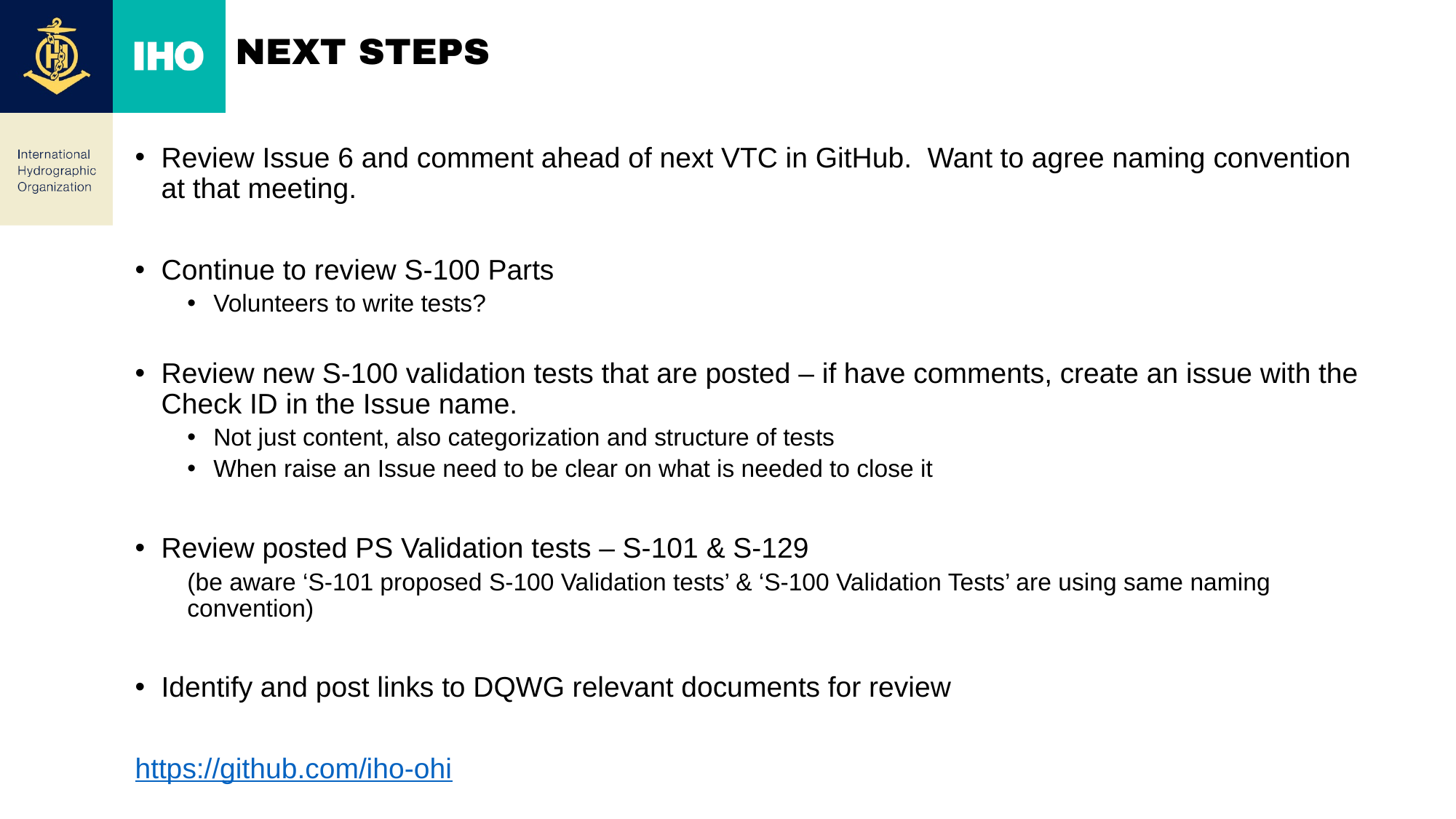

# Next steps
Review Issue 6 and comment ahead of next VTC in GitHub.  Want to agree naming convention at that meeting.

Continue to review S-100 Parts
Volunteers to write tests?

Review new S-100 validation tests that are posted – if have comments, create an issue with the Check ID in the Issue name.
Not just content, also categorization and structure of tests
When raise an Issue need to be clear on what is needed to close it

Review posted PS Validation tests – S-101 & S-129
(be aware ‘S-101 proposed S-100 Validation tests’ & ‘S-100 Validation Tests’ are using same naming convention)

Identify and post links to DQWG relevant documents for review

https://github.com/iho-ohi